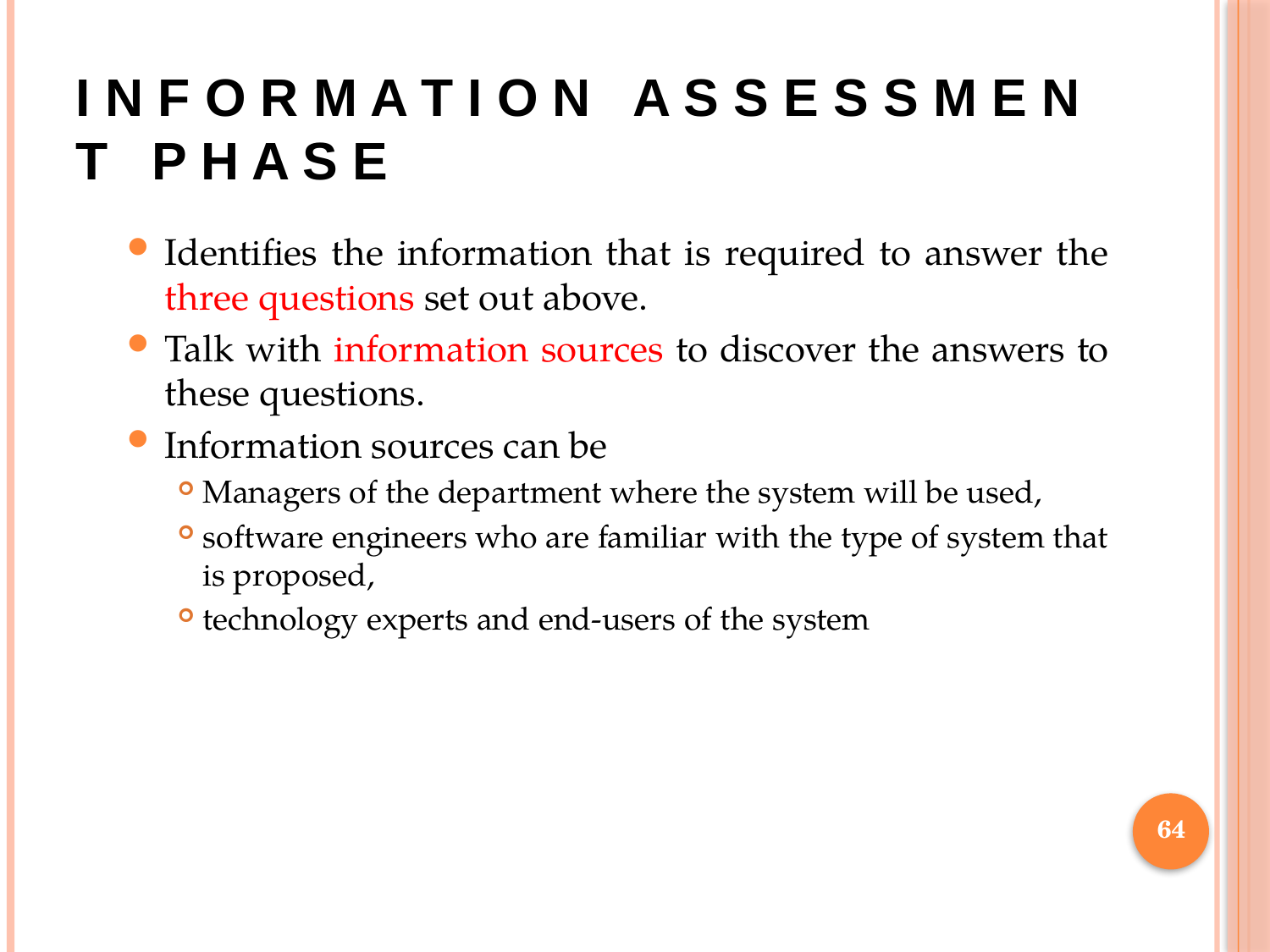

# I N F O R M A T I O N   A S S E S S M E N T   P H A S E
Identifies the information that is required to answer the three questions set out above.
Talk with information sources to discover the answers to these questions.
Information sources can be
Managers of the department where the system will be used,
software engineers who are familiar with the type of system that is proposed,
technology experts and end-users of the system

64